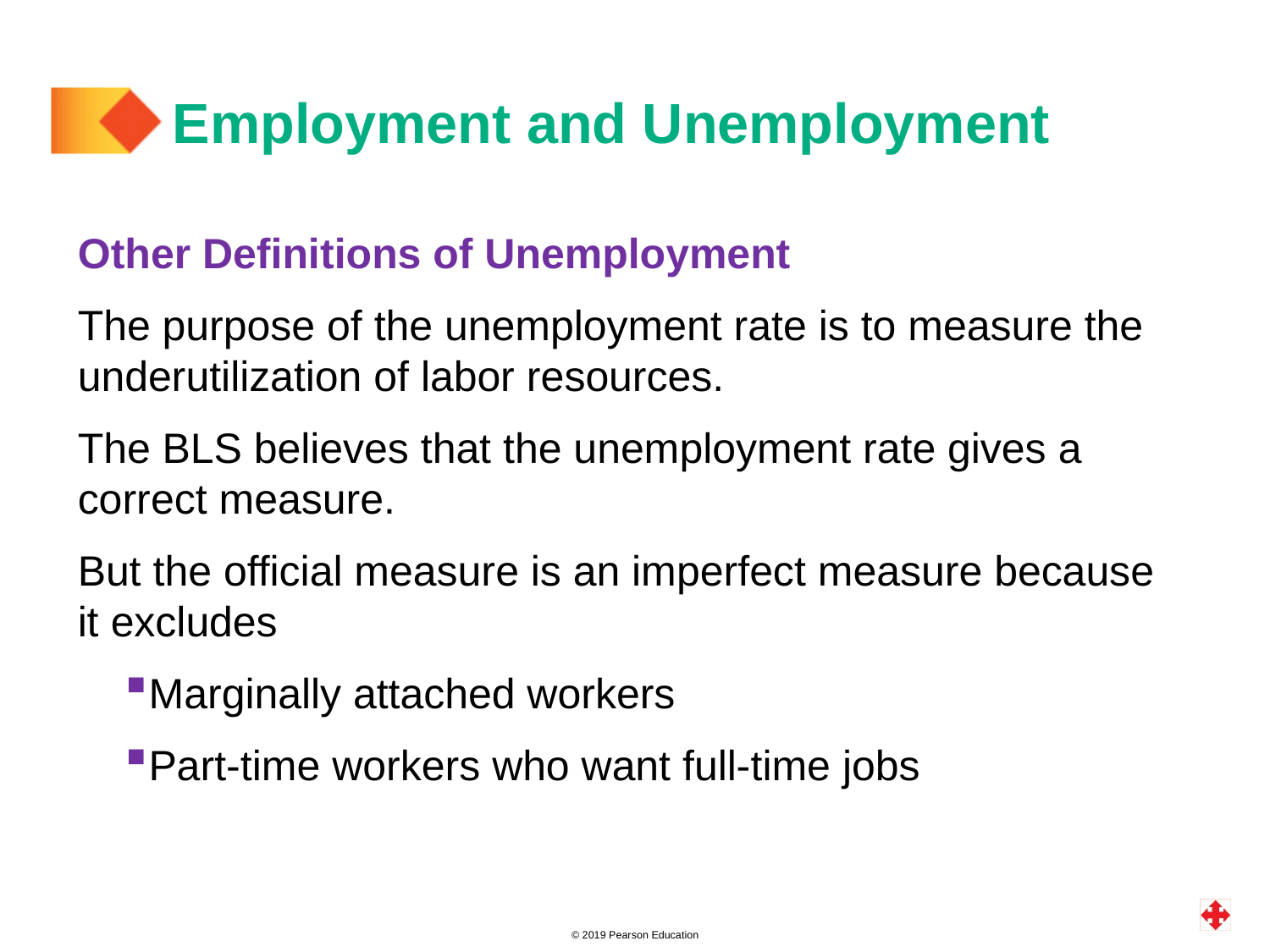

# Employment and Unemployment
Other Definitions of Unemployment
The purpose of the unemployment rate is to measure the underutilization of labor resources.
The BLS believes that the unemployment rate gives a correct measure.
But the official measure is an imperfect measure because it excludes
Marginally attached workers
Part-time workers who want full-time jobs